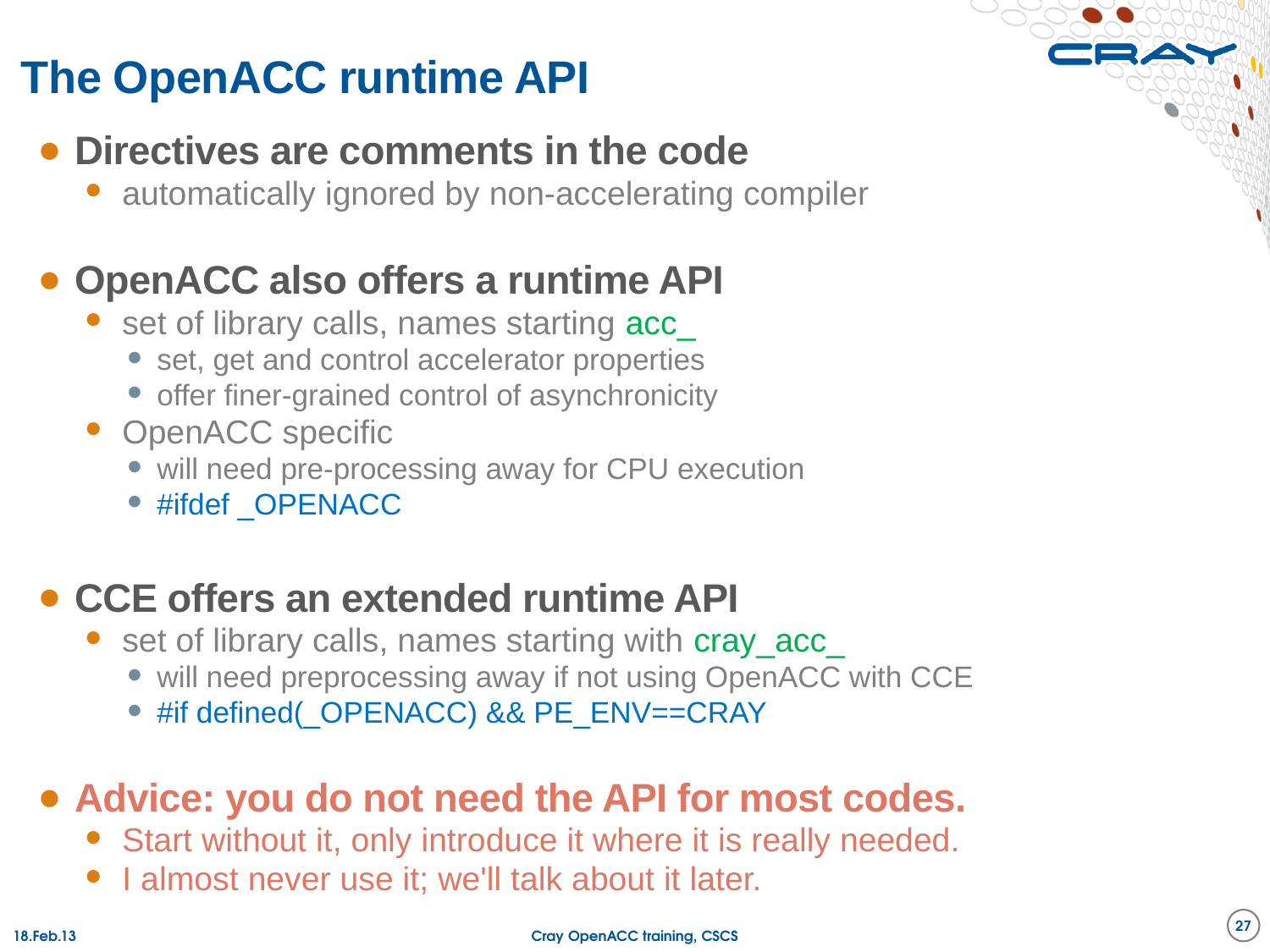

# The OpenACC runtime API
Directives are comments in the code
automatically ignored by non-accelerating compiler

OpenACC also offers a runtime API
set of library calls, names starting acc_
set, get and control accelerator properties
offer finer-grained control of asynchronicity
OpenACC specific
will need pre-processing away for CPU execution
#ifdef _OPENACC

CCE offers an extended runtime API
set of library calls, names starting with cray_acc_
will need preprocessing away if not using OpenACC with CCE
#if defined(_OPENACC) && PE_ENV==CRAY

Advice: you do not need the API for most codes.
Start without it, only introduce it where it is really needed.
I almost never use it; we'll talk about it later.

27
18.Feb.13
Cray OpenACC training, CSCS